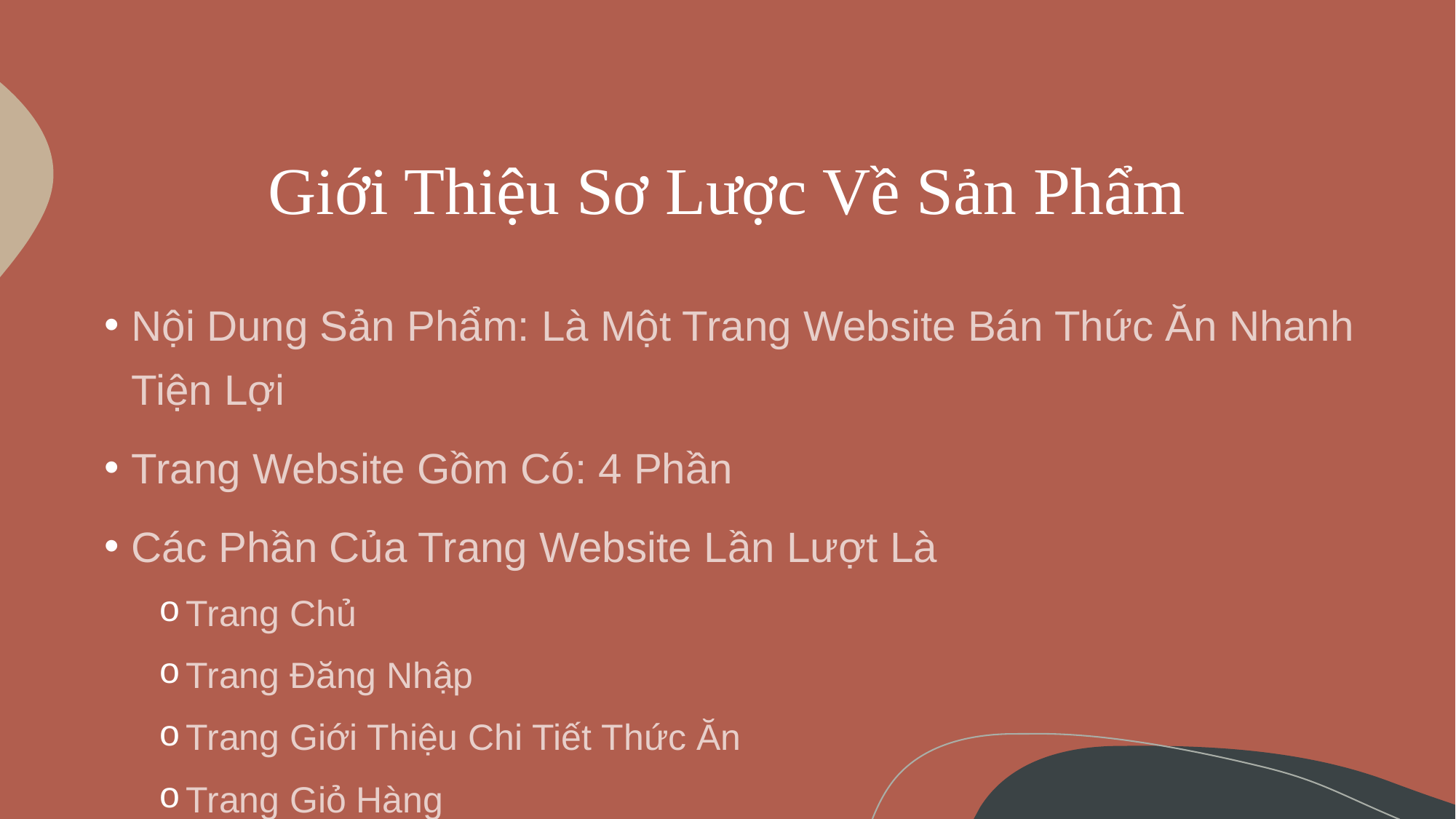

# Giới Thiệu Sơ Lược Về Sản Phẩm
Nội Dung Sản Phẩm: Là Một Trang Website Bán Thức Ăn Nhanh Tiện Lợi
Trang Website Gồm Có: 4 Phần
Các Phần Của Trang Website Lần Lượt Là
Trang Chủ
Trang Đăng Nhập
Trang Giới Thiệu Chi Tiết Thức Ăn
Trang Giỏ Hàng